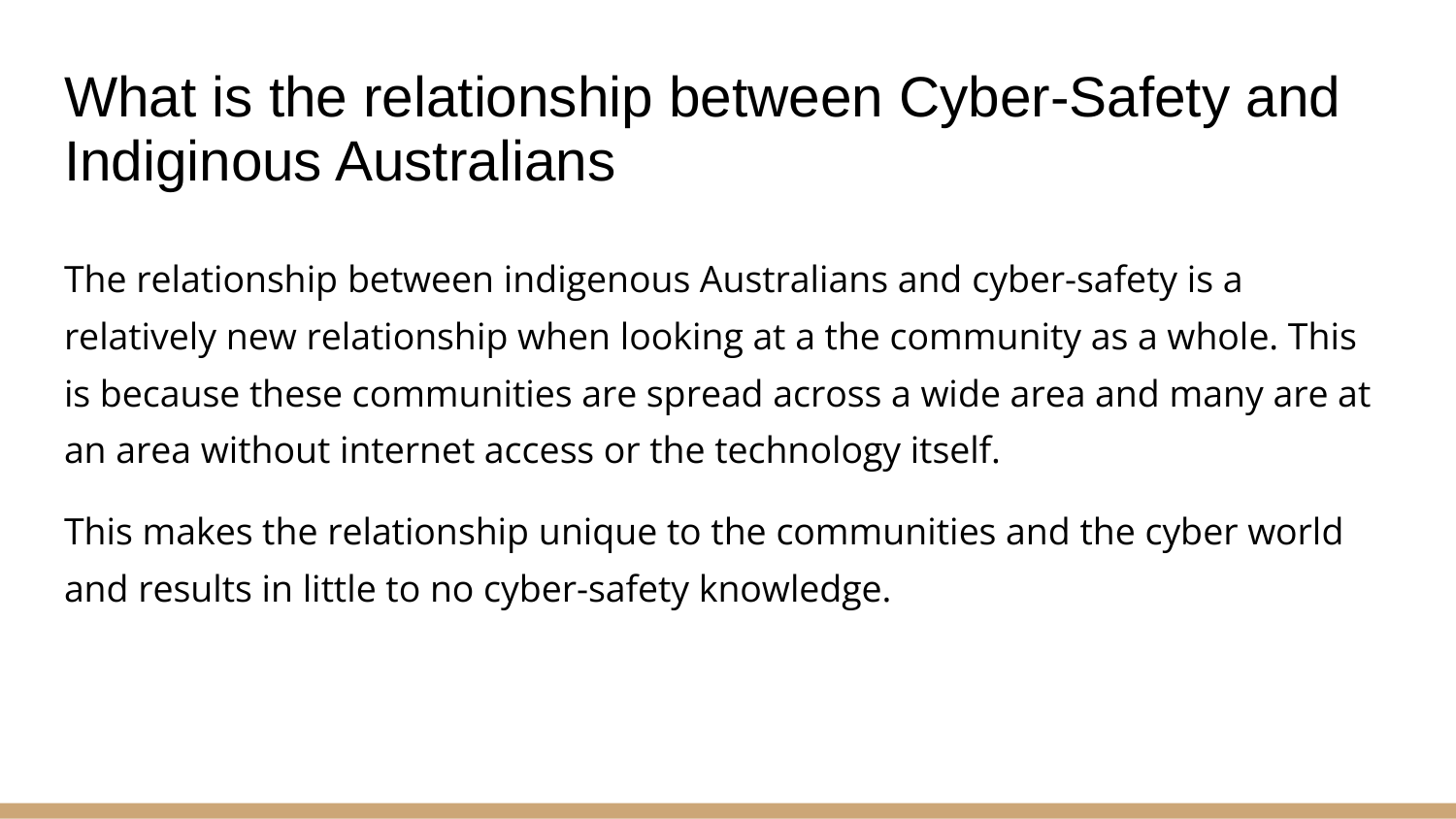

# What is the relationship between Cyber-Safety and Indiginous Australians
The relationship between indigenous Australians and cyber-safety is a relatively new relationship when looking at a the community as a whole. This is because these communities are spread across a wide area and many are at an area without internet access or the technology itself.
This makes the relationship unique to the communities and the cyber world and results in little to no cyber-safety knowledge.